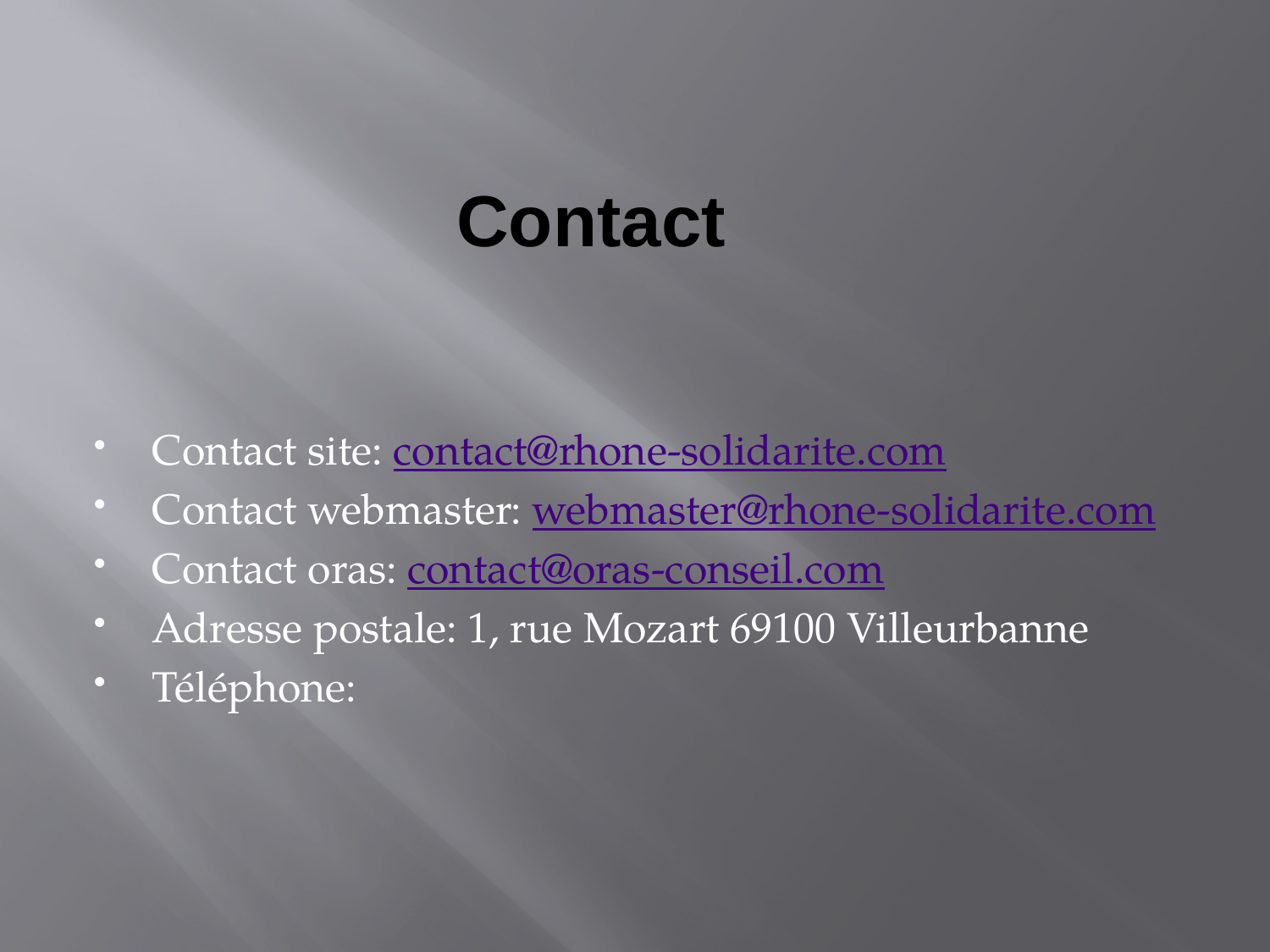

# Contact
Contact site: contact@rhone-solidarite.com
Contact webmaster: webmaster@rhone-solidarite.com
Contact oras: contact@oras-conseil.com
Adresse postale: 1, rue Mozart 69100 Villeurbanne
Téléphone: